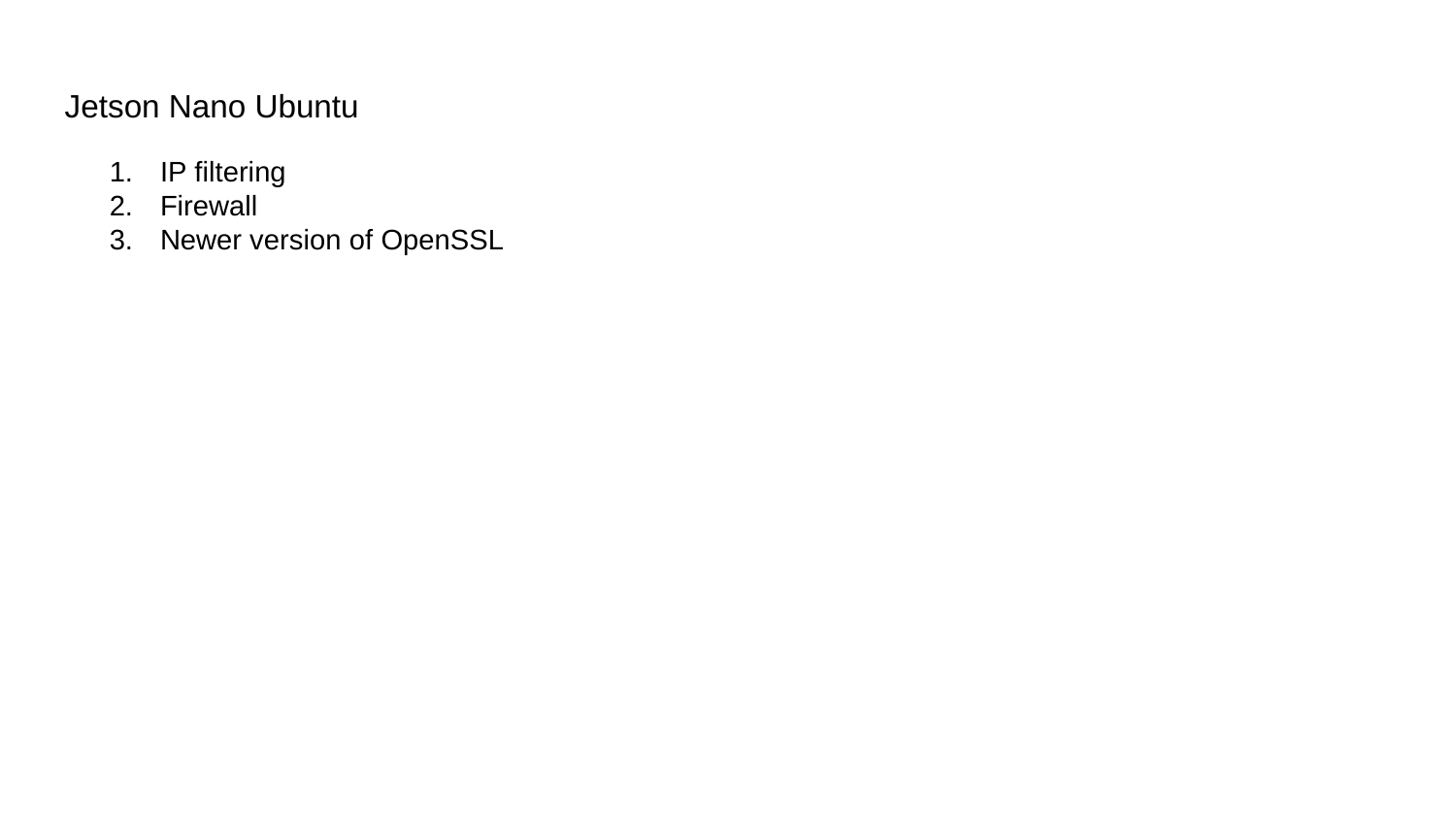

Jetson Nano Ubuntu
IP filtering
Firewall
Newer version of OpenSSL